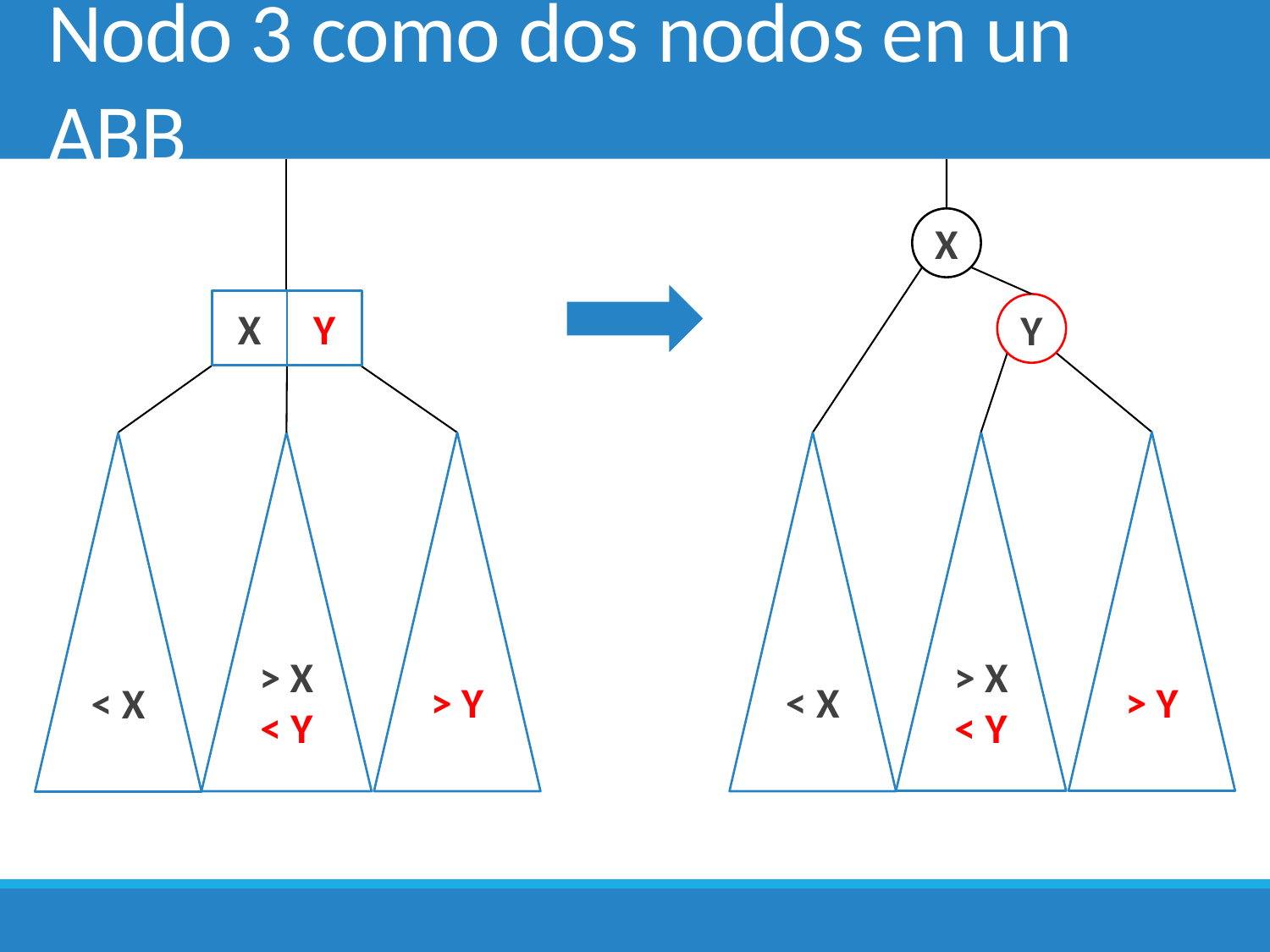

# Nodo 3 como dos nodos en un abb
X

X
Y
Y
> Y
> X < Y
> Y
< X
> X < Y
< X